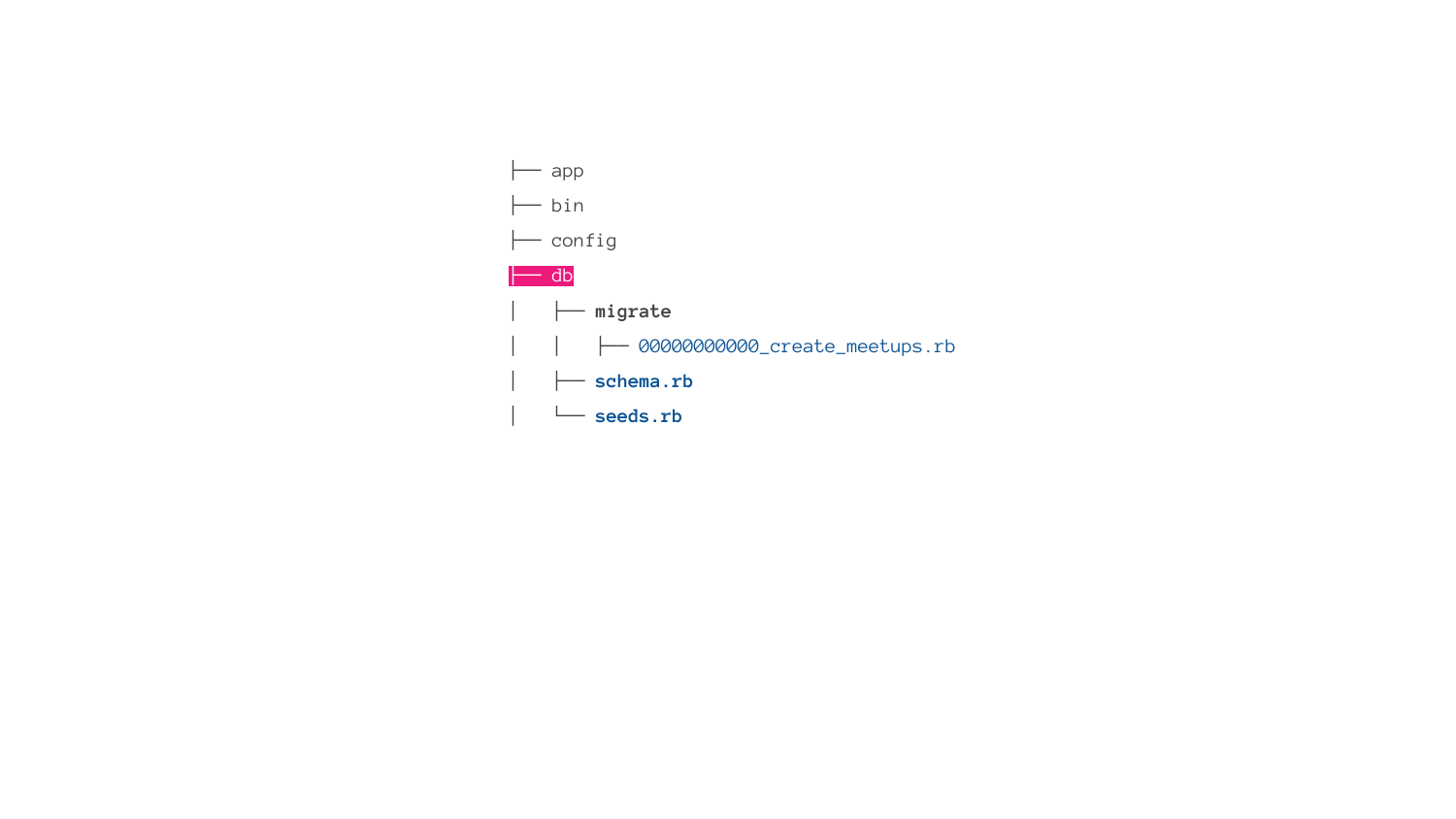

├── app
├── bin
├── config
├── db
│   ├── migrate
│   │   ├── 00000000000_create_meetups.rb
│   ├── schema.rb
│   └── seeds.rb